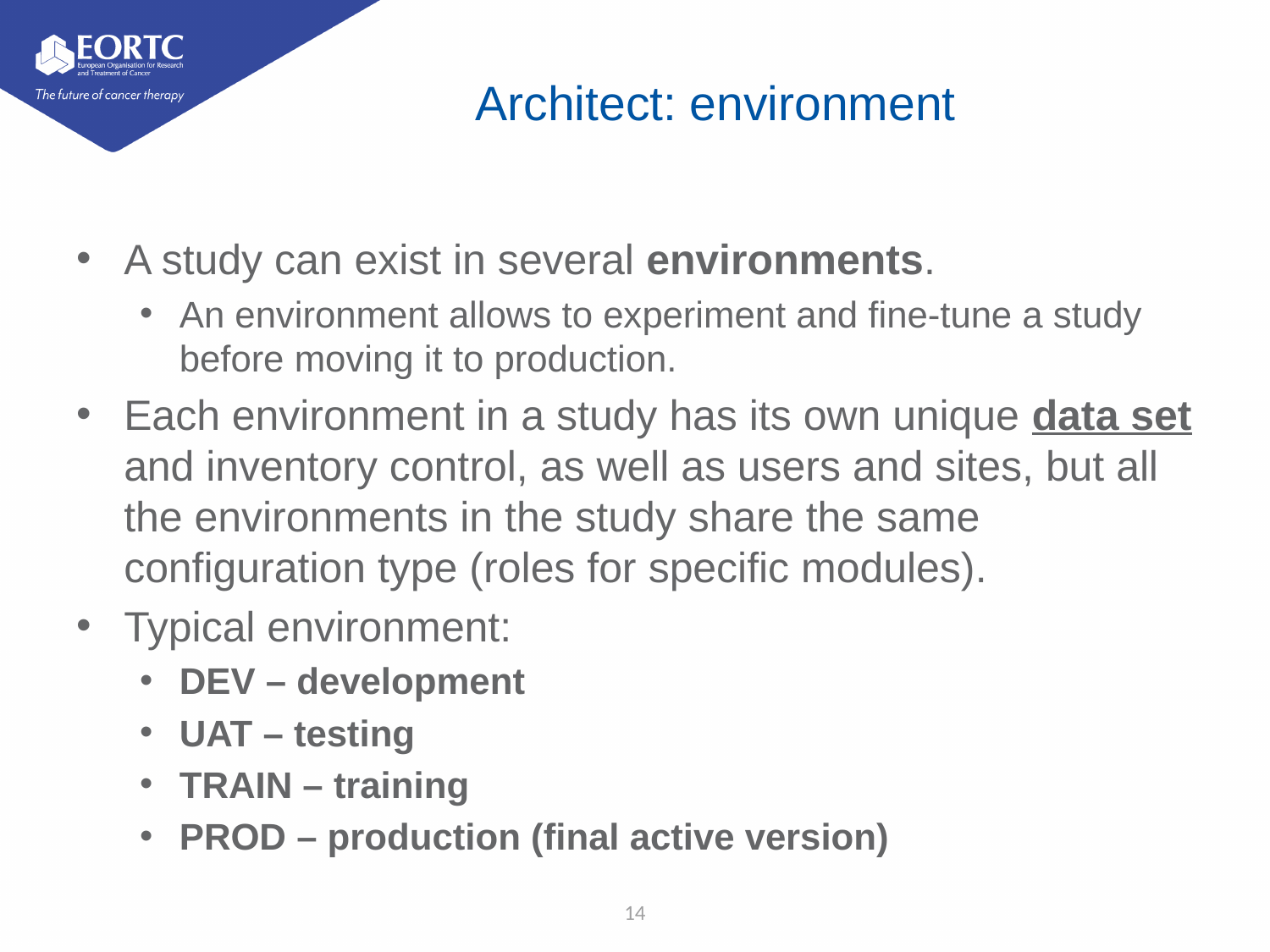

# Architect: environment
A study can exist in several environments.
An environment allows to experiment and fine-tune a study before moving it to production.
Each environment in a study has its own unique data set and inventory control, as well as users and sites, but all the environments in the study share the same configuration type (roles for specific modules).
Typical environment:
DEV – development
UAT – testing
TRAIN – training
PROD – production (final active version)
14